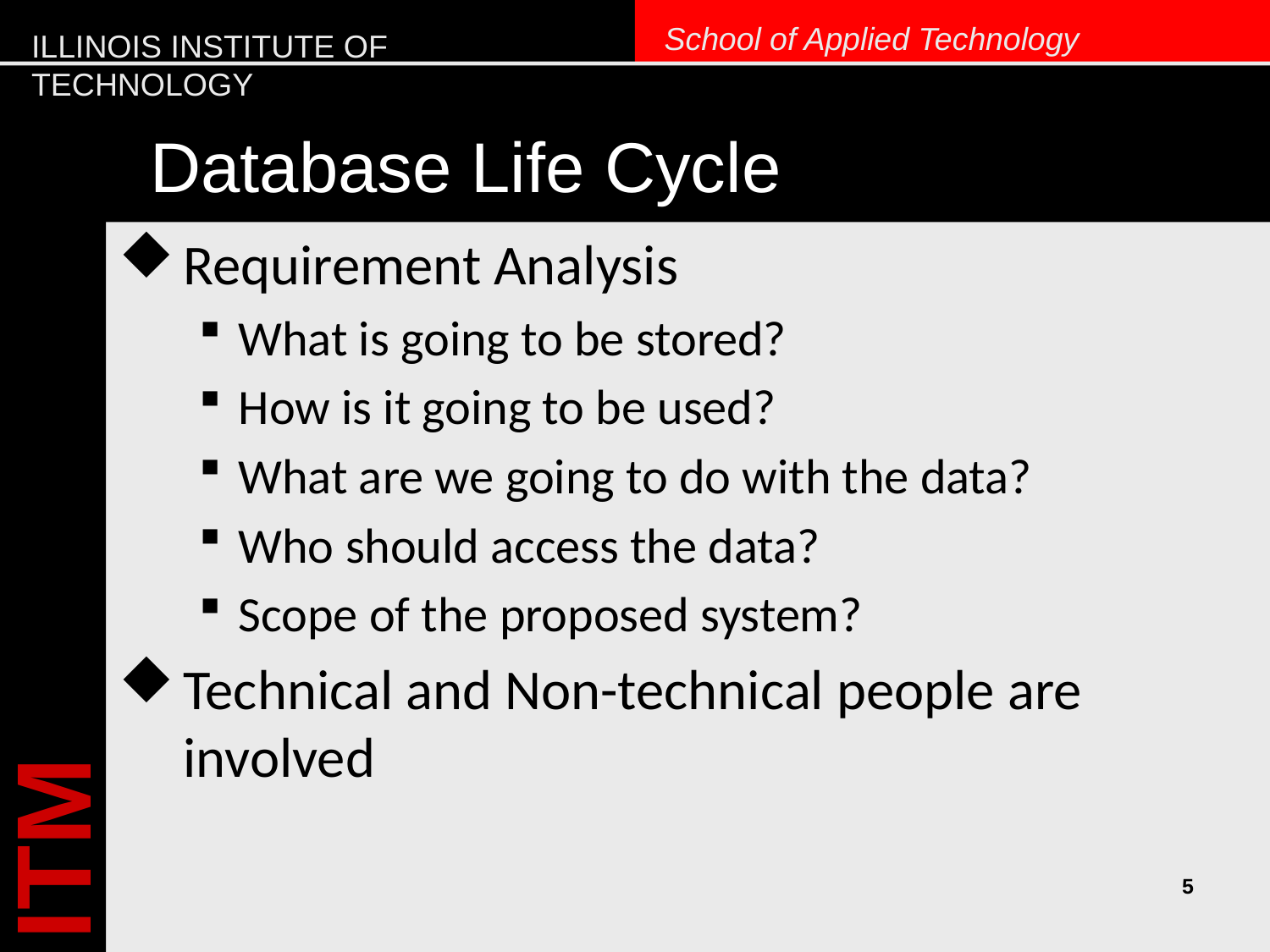

# Database Life Cycle
Requirement Analysis
What is going to be stored?
How is it going to be used?
What are we going to do with the data?
Who should access the data?
Scope of the proposed system?
Technical and Non-technical people are involved

5